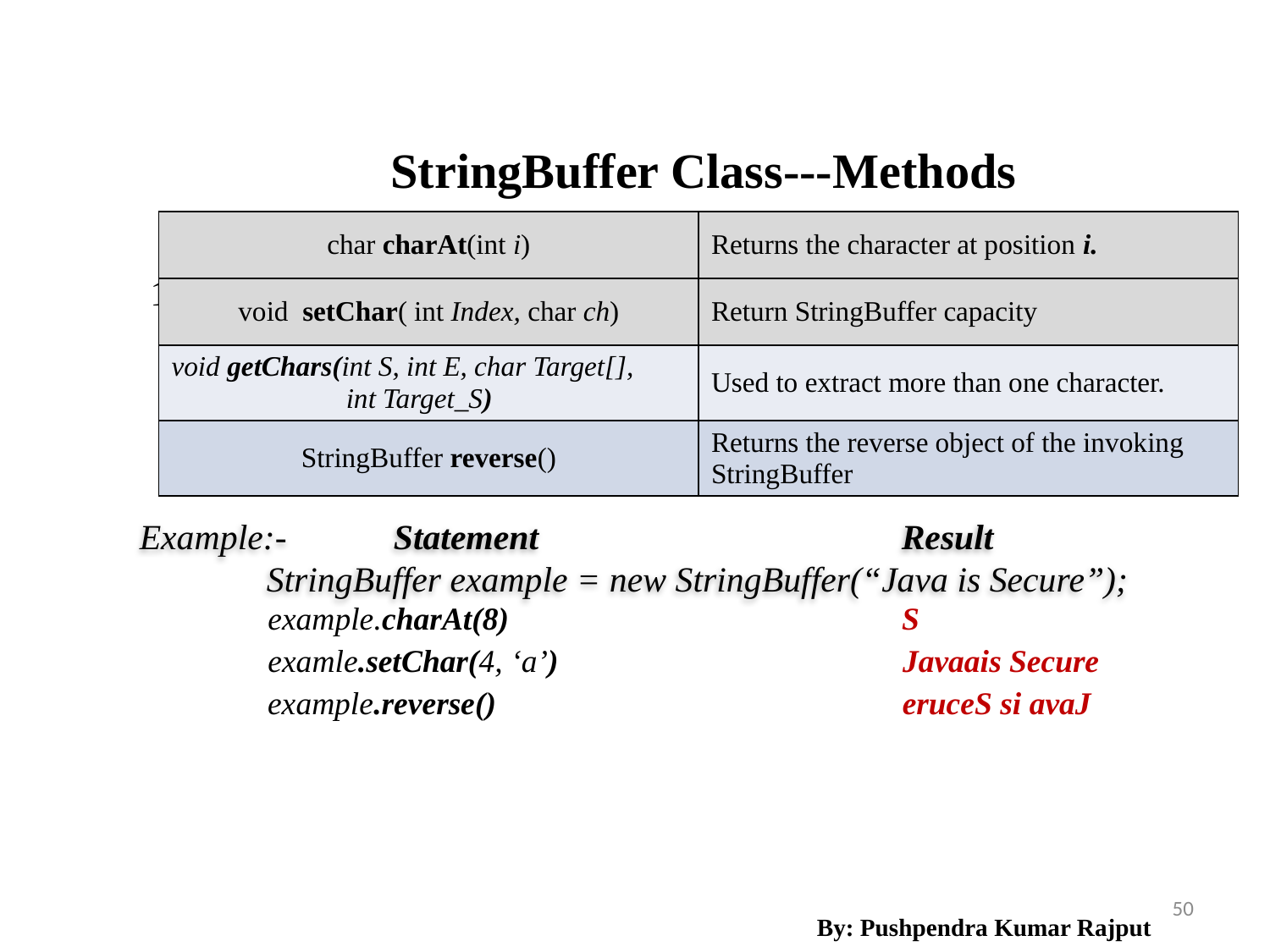

StringBuffer Class---Methods
| char charAt(int i) | Returns the character at position i. |
| --- | --- |
| void setChar( int Index, char ch) | Return StringBuffer capacity |
| void getChars(int S, int E, char Target[], int Target\_S) | Used to extract more than one character. |
| StringBuffer reverse() | Returns the reverse object of the invoking StringBuffer |
fg
Example:- 	Statement			Result
	StringBuffer example = new StringBuffer(“Java is Secure”);

example.charAt(8)
S
examle.setChar(4, ‘a’)
Javaais Secure
example.reverse()
eruceS si avaJ
50
By: Pushpendra Kumar Rajput